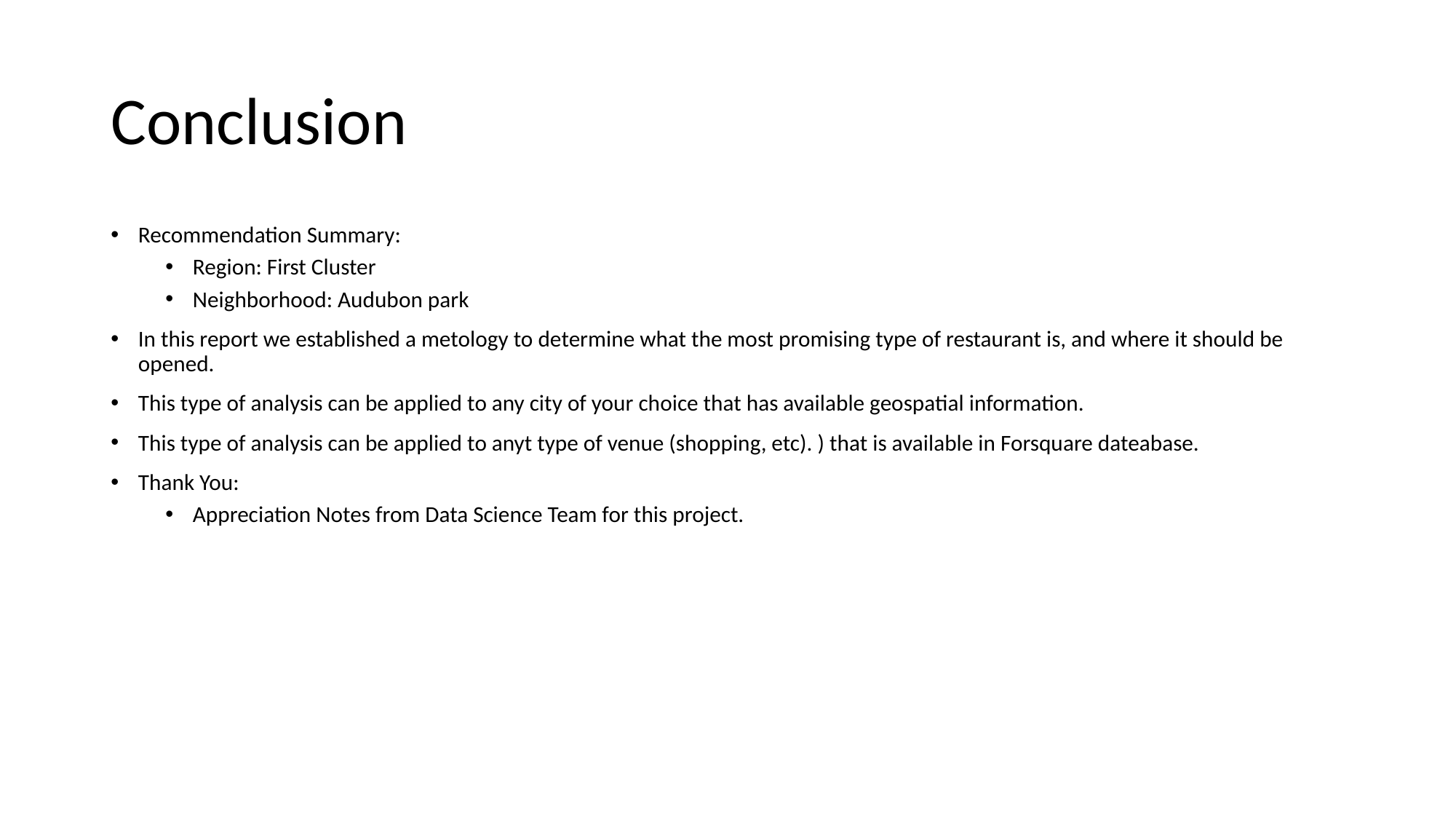

# Conclusion
Recommendation Summary:
Region: First Cluster
Neighborhood: Audubon park
In this report we established a metology to determine what the most promising type of restaurant is, and where it should be opened.
This type of analysis can be applied to any city of your choice that has available geospatial information.
This type of analysis can be applied to anyt type of venue (shopping, etc). ) that is available in Forsquare dateabase.
Thank You:
Appreciation Notes from Data Science Team for this project.